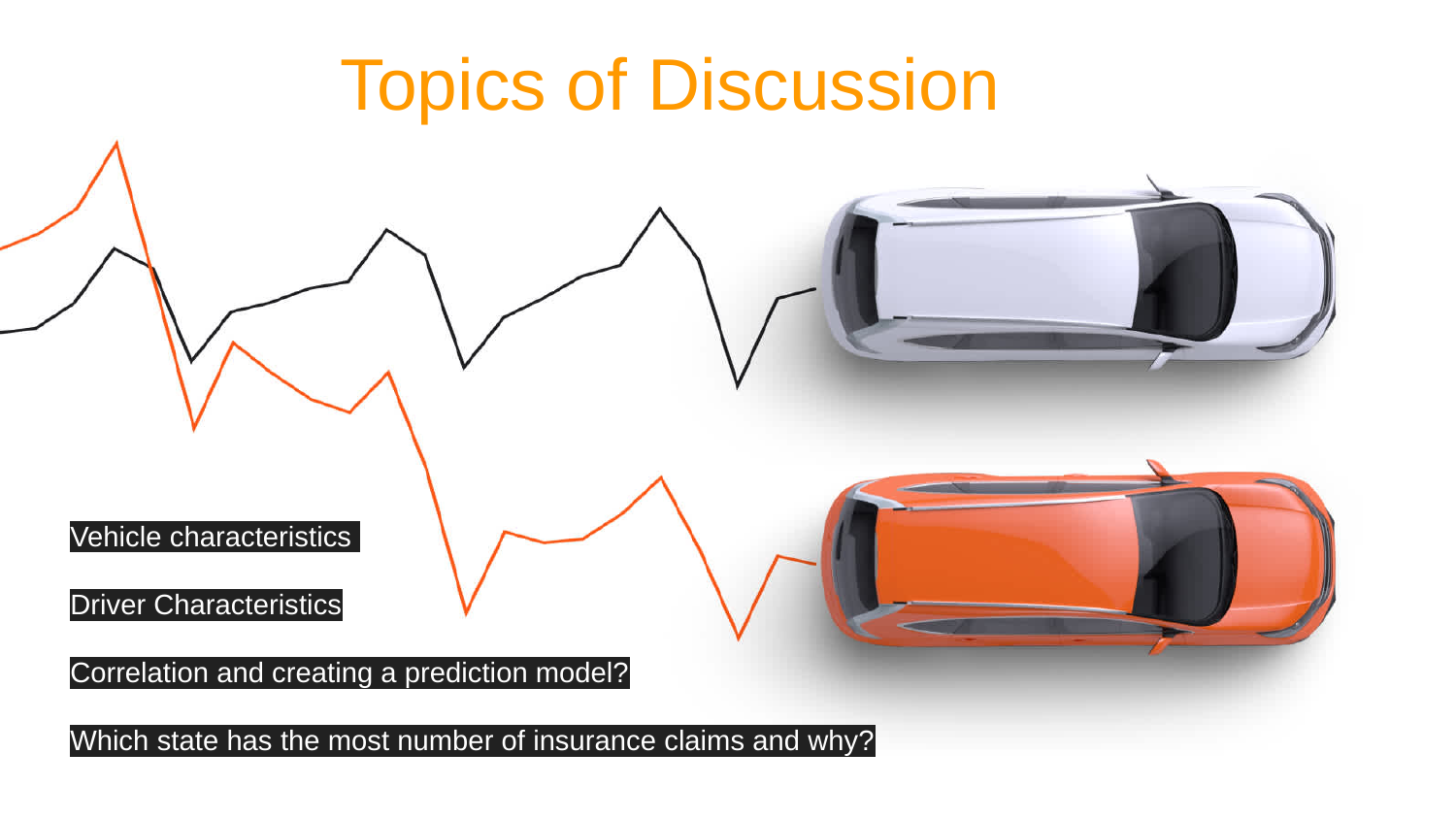

Topics of Discussion
Vehicle characteristics
Driver Characteristics
Correlation and creating a prediction model?
Which state has the most number of insurance claims and why?